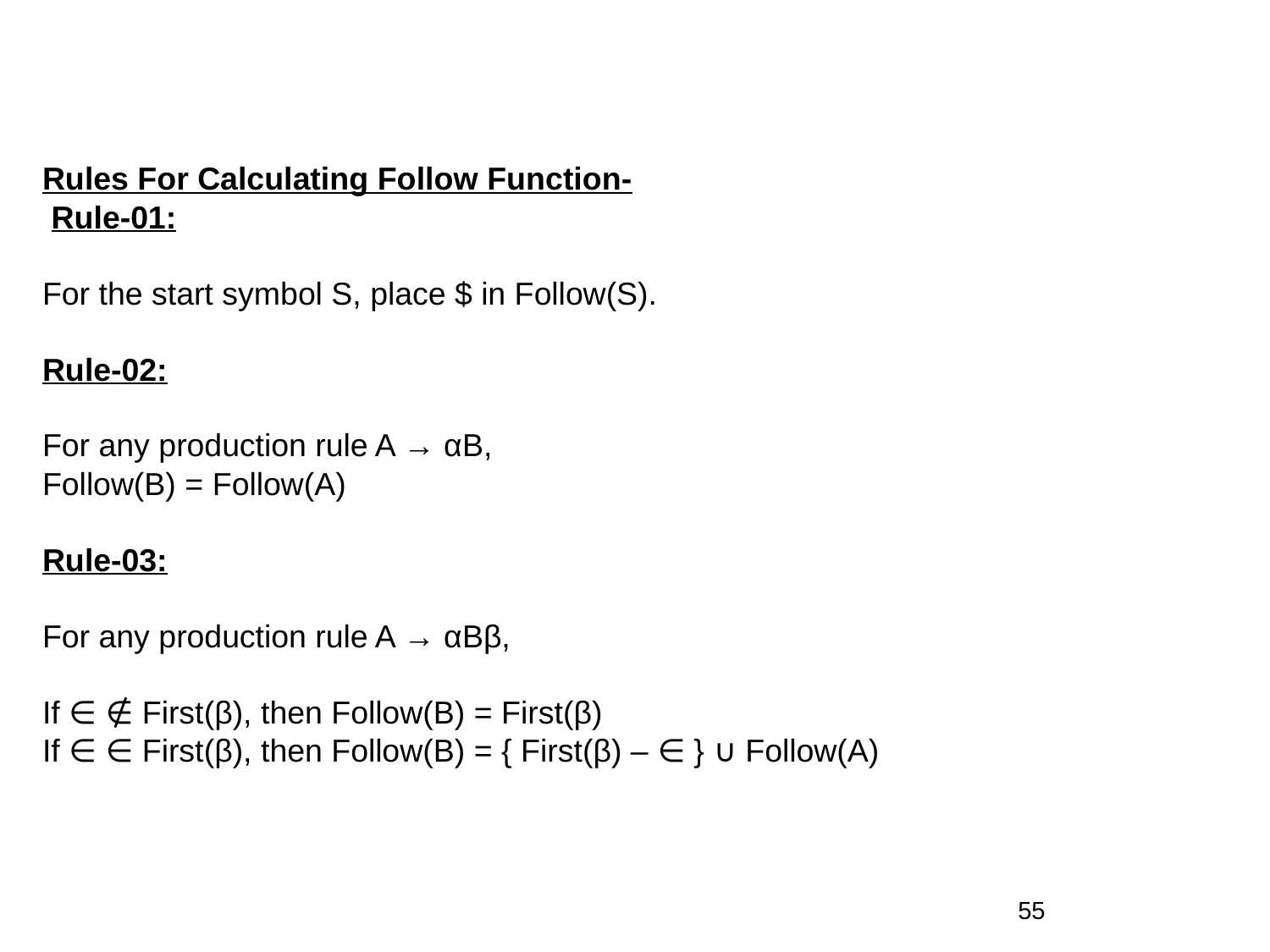

Rules For Calculating Follow Function-
 Rule-01:

For the start symbol S, place $ in Follow(S).

Rule-02:

For any production rule A → αB,
Follow(B) = Follow(A)

Rule-03:

For any production rule A → αBβ,

If ∈ ∉ First(β), then Follow(B) = First(β)
If ∈ ∈ First(β), then Follow(B) = { First(β) – ∈ } ∪ Follow(A)
55